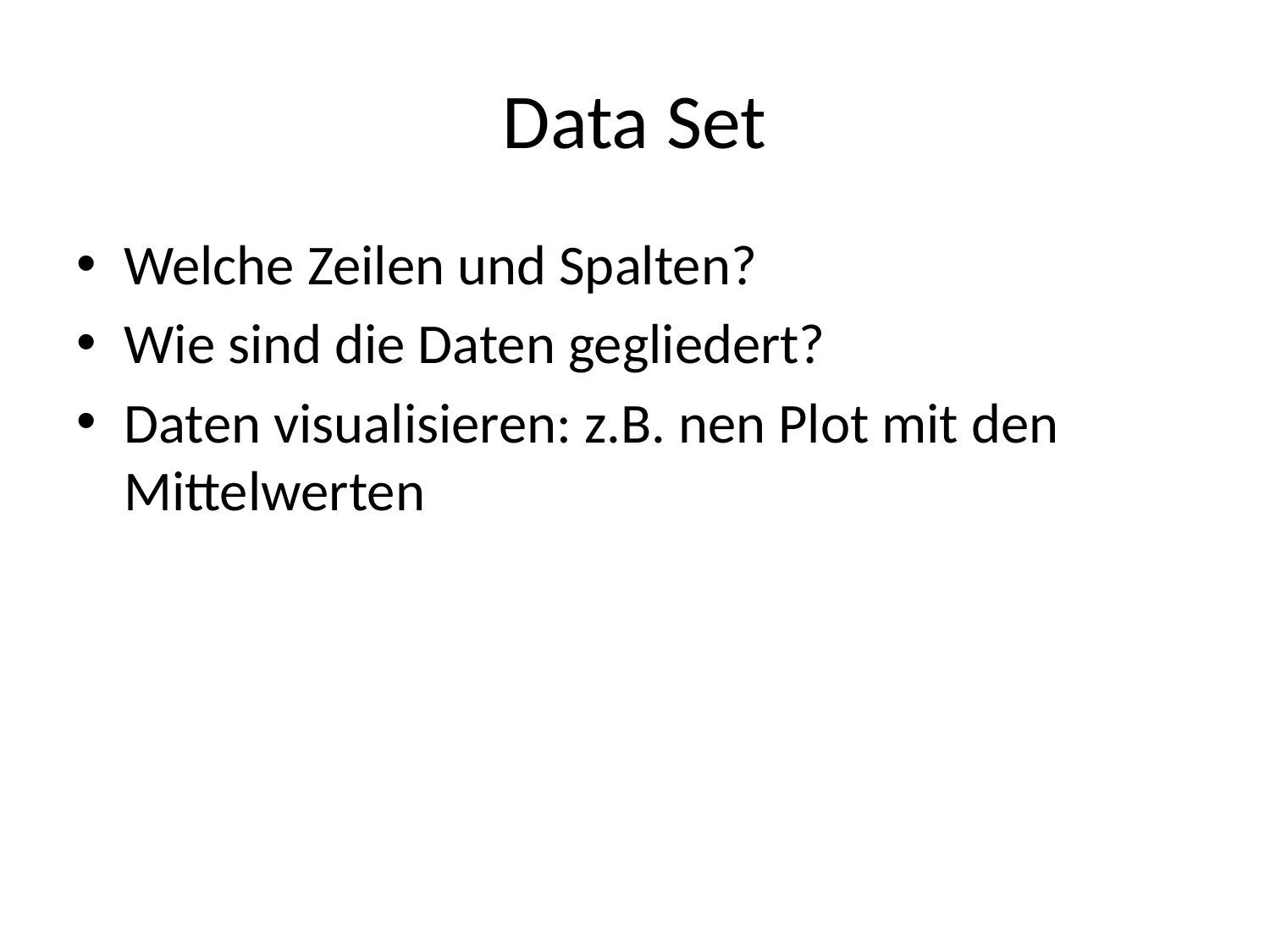

# Data Set
Welche Zeilen und Spalten?
Wie sind die Daten gegliedert?
Daten visualisieren: z.B. nen Plot mit den Mittelwerten